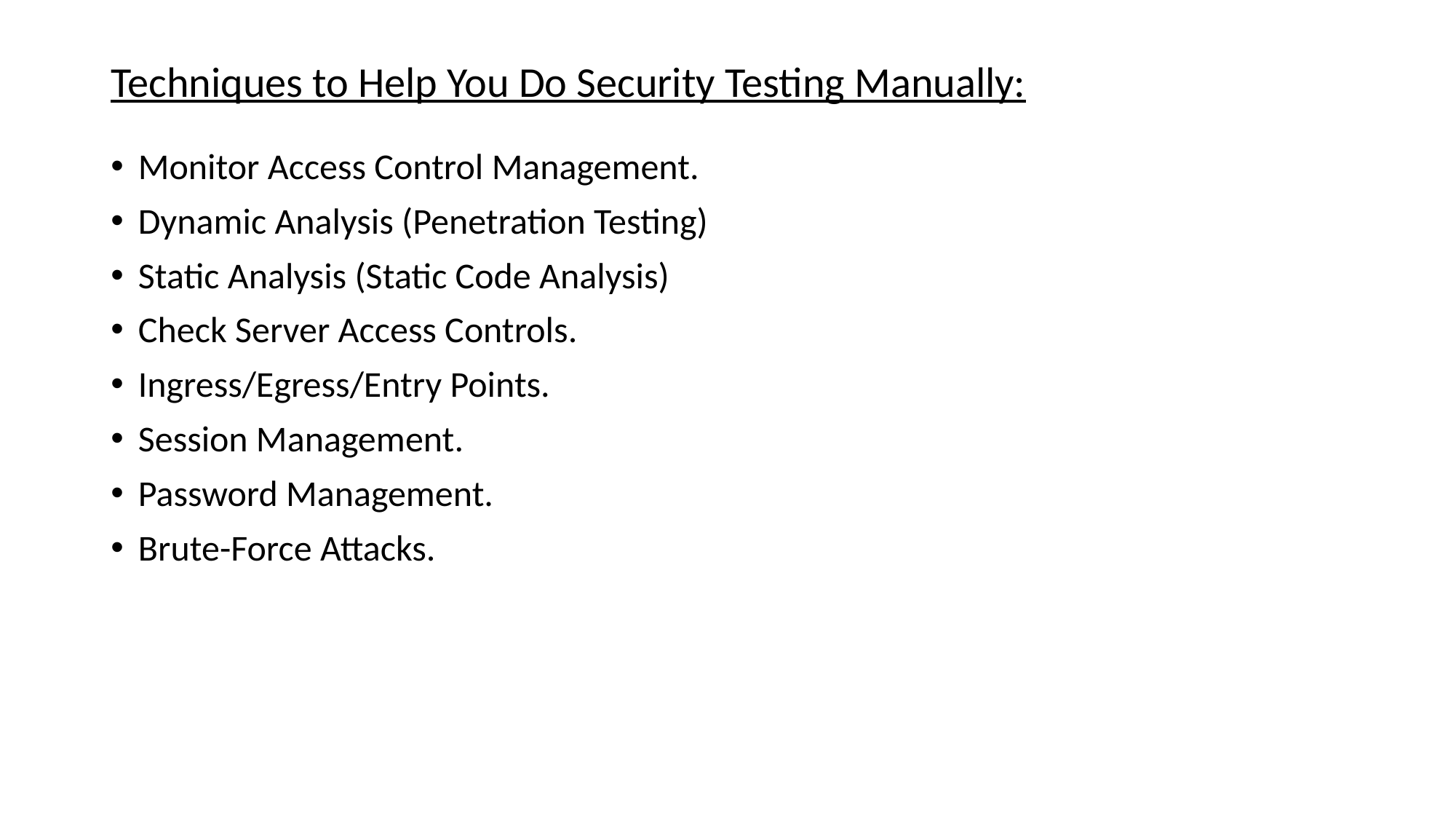

# Techniques to Help You Do Security Testing Manually:
Monitor Access Control Management.
Dynamic Analysis (Penetration Testing)
Static Analysis (Static Code Analysis)
Check Server Access Controls.
Ingress/Egress/Entry Points.
Session Management.
Password Management.
Brute-Force Attacks.